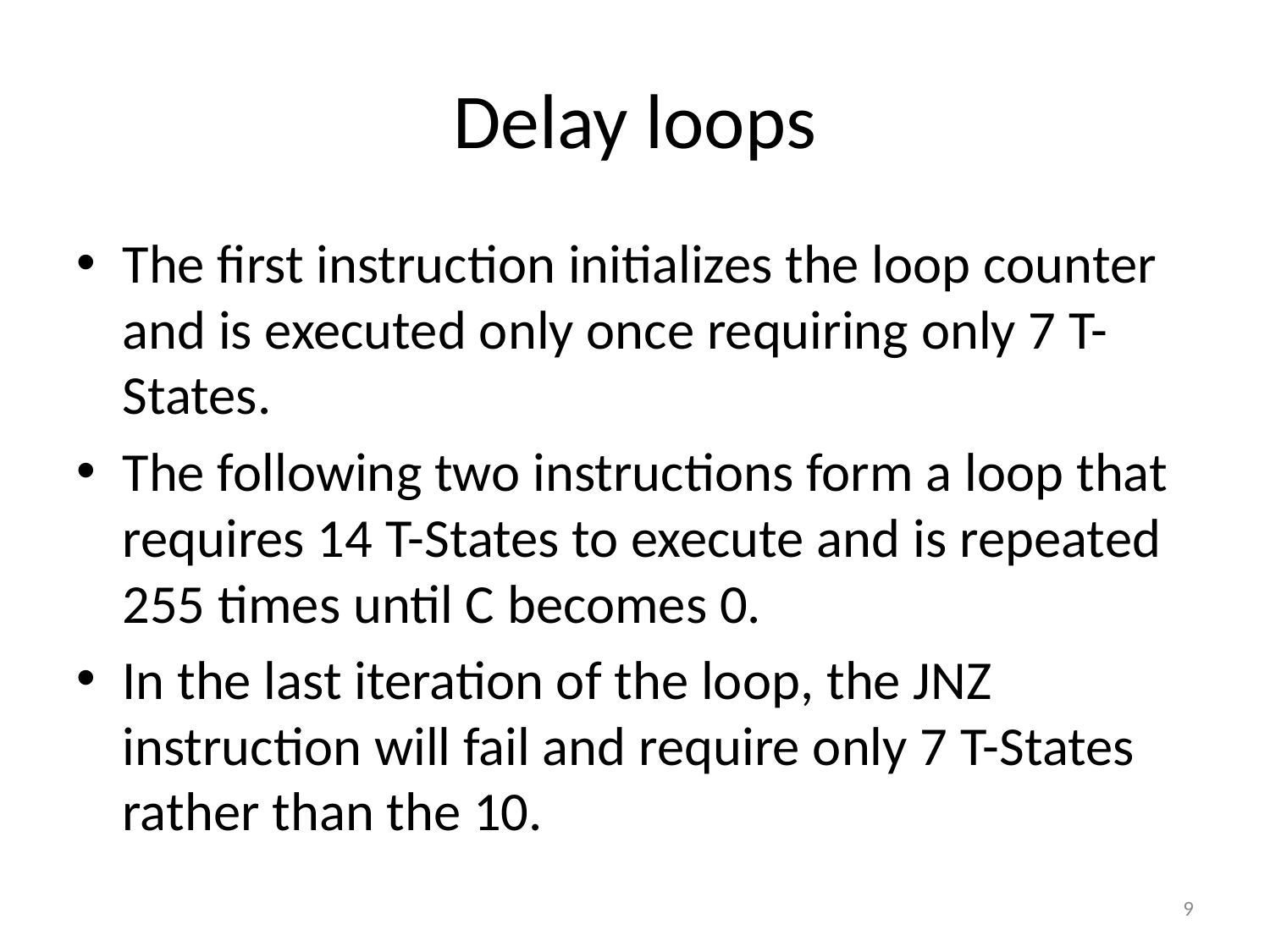

# Delay loops
The first instruction initializes the loop counter and is executed only once requiring only 7 T-States.
The following two instructions form a loop that requires 14 T-States to execute and is repeated 255 times until C becomes 0.
In the last iteration of the loop, the JNZ instruction will fail and require only 7 T-States rather than the 10.
9